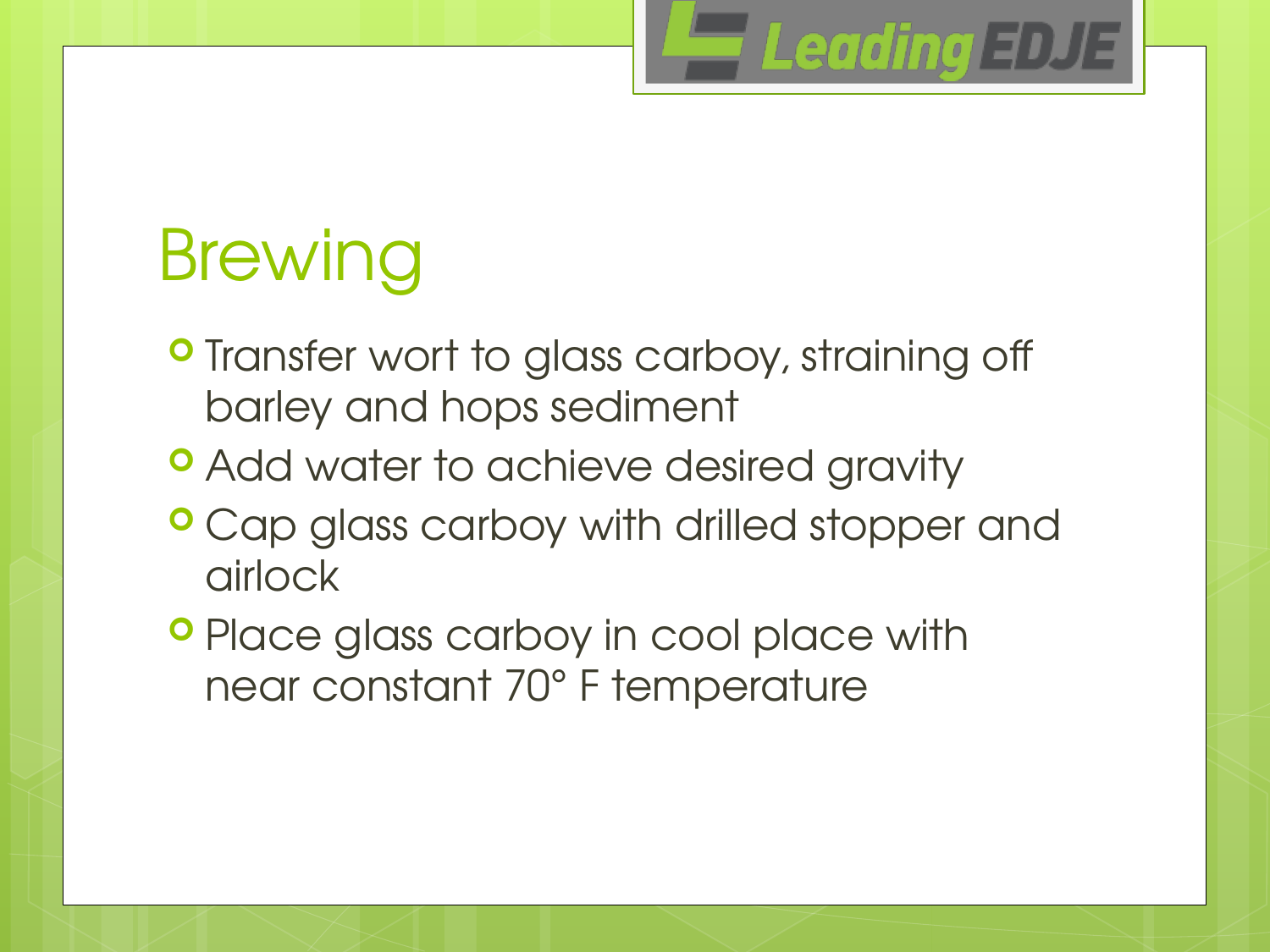

# Brewing
Transfer wort to glass carboy, straining off barley and hops sediment
Add water to achieve desired gravity
Cap glass carboy with drilled stopper and airlock
Place glass carboy in cool place with near constant 70° F temperature